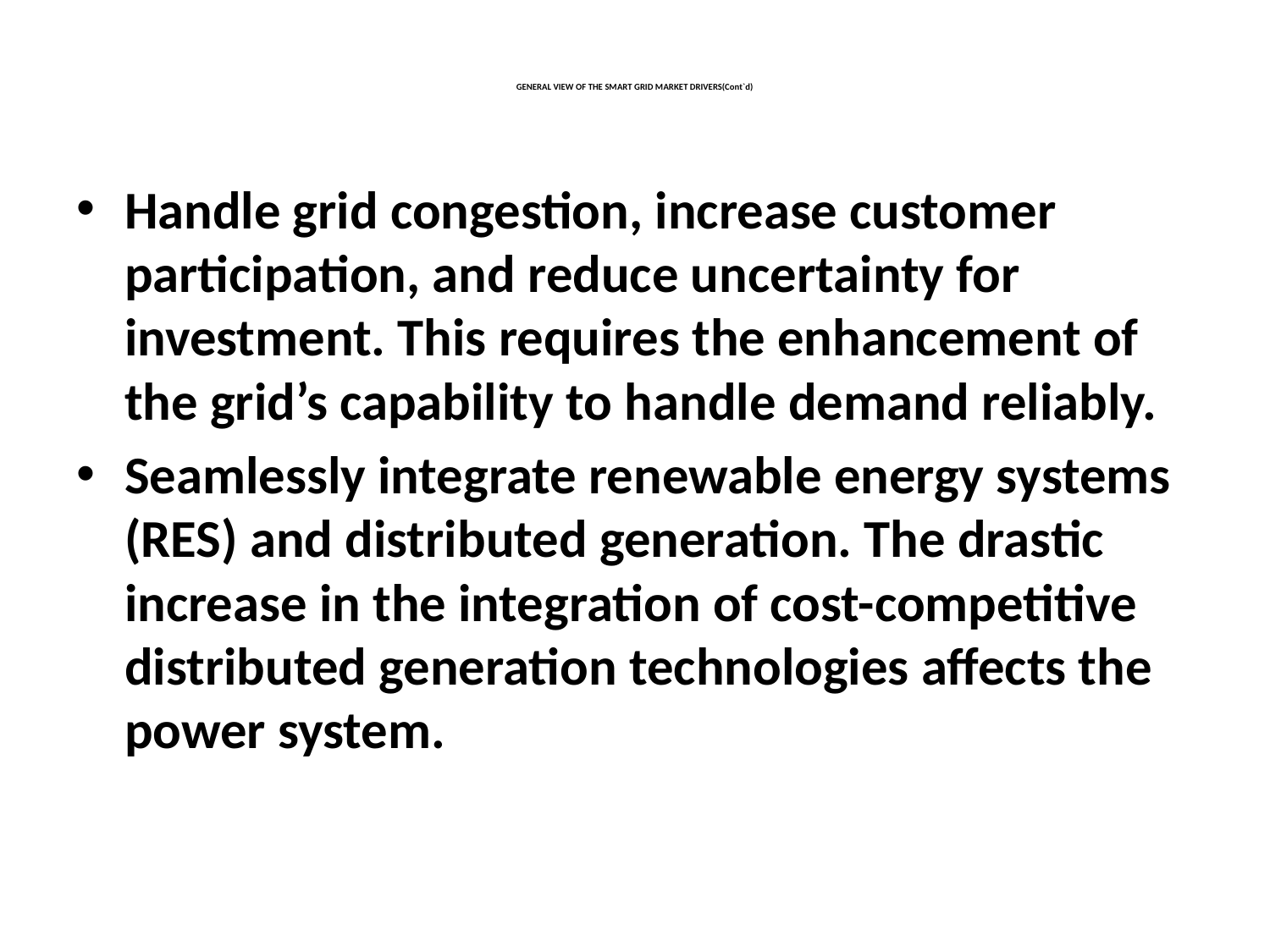

# GENERAL VIEW OF THE SMART GRID MARKET DRIVERS(Cont`d)
Handle grid congestion, increase customer participation, and reduce uncertainty for investment. This requires the enhancement of the grid’s capability to handle demand reliably.
Seamlessly integrate renewable energy systems (RES) and distributed generation. The drastic increase in the integration of cost-competitive distributed generation technologies affects the power system.